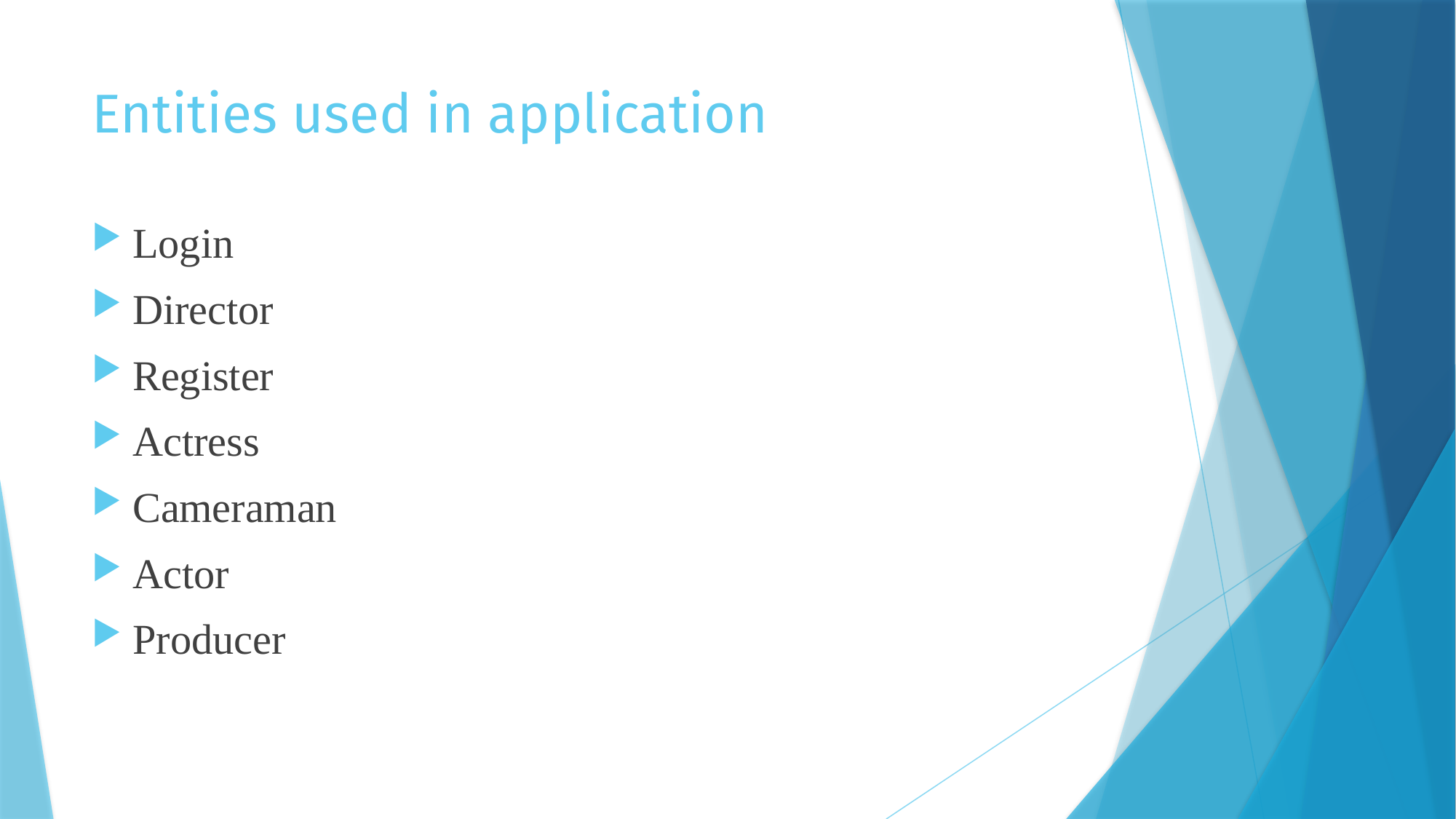

# Entities used in application
Login
Director
Register
Actress
Cameraman
Actor
Producer